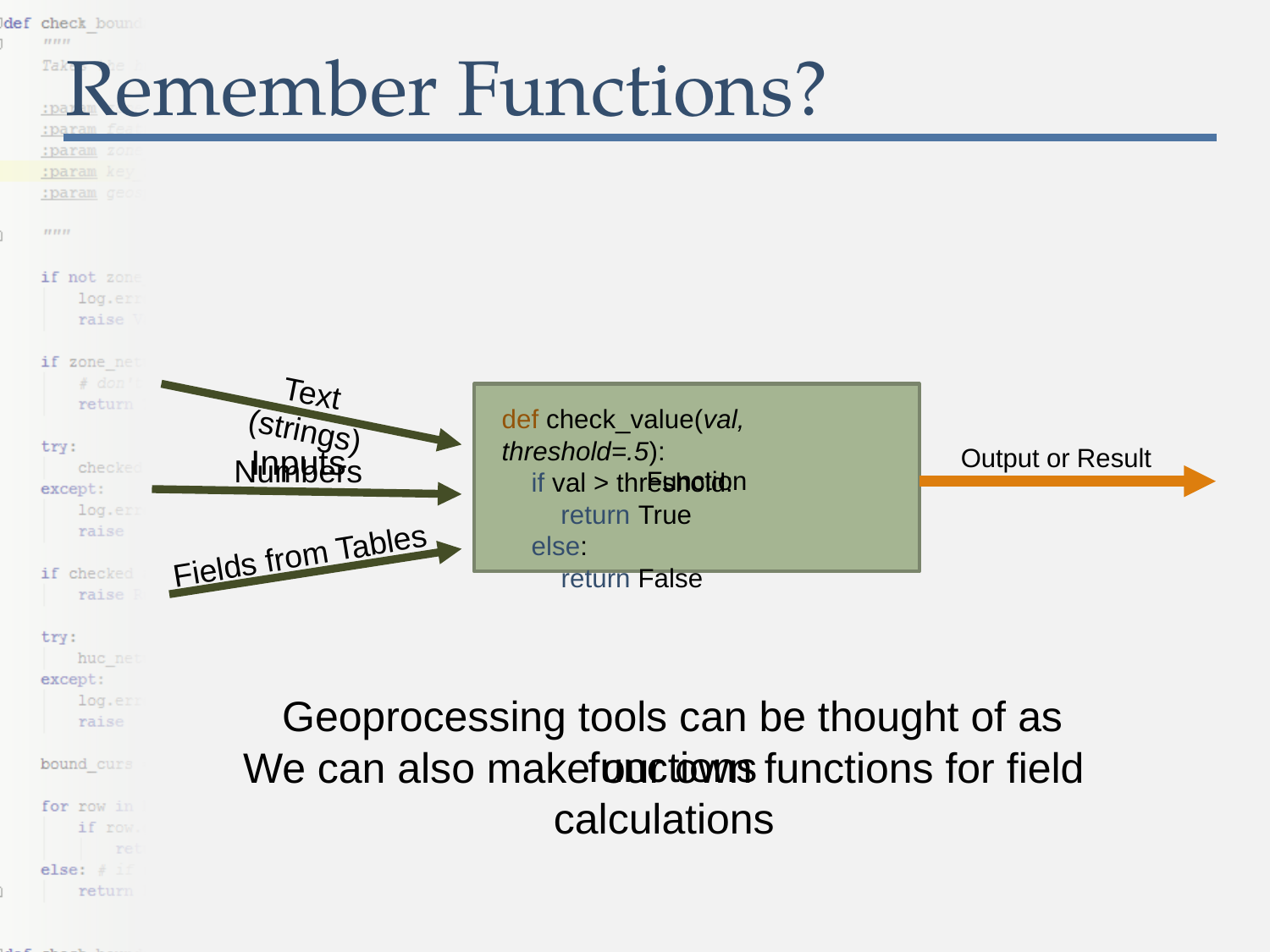

# Remember Functions?
Text (strings)

def check_value(val, threshold=.5):
    if val > threshold:
        return True
    else:
        return False
Inputs

Output or Result

Numbers
Function

Fields from Tables
Geoprocessing tools can be thought of as functions
We can also make our own functions for field calculations